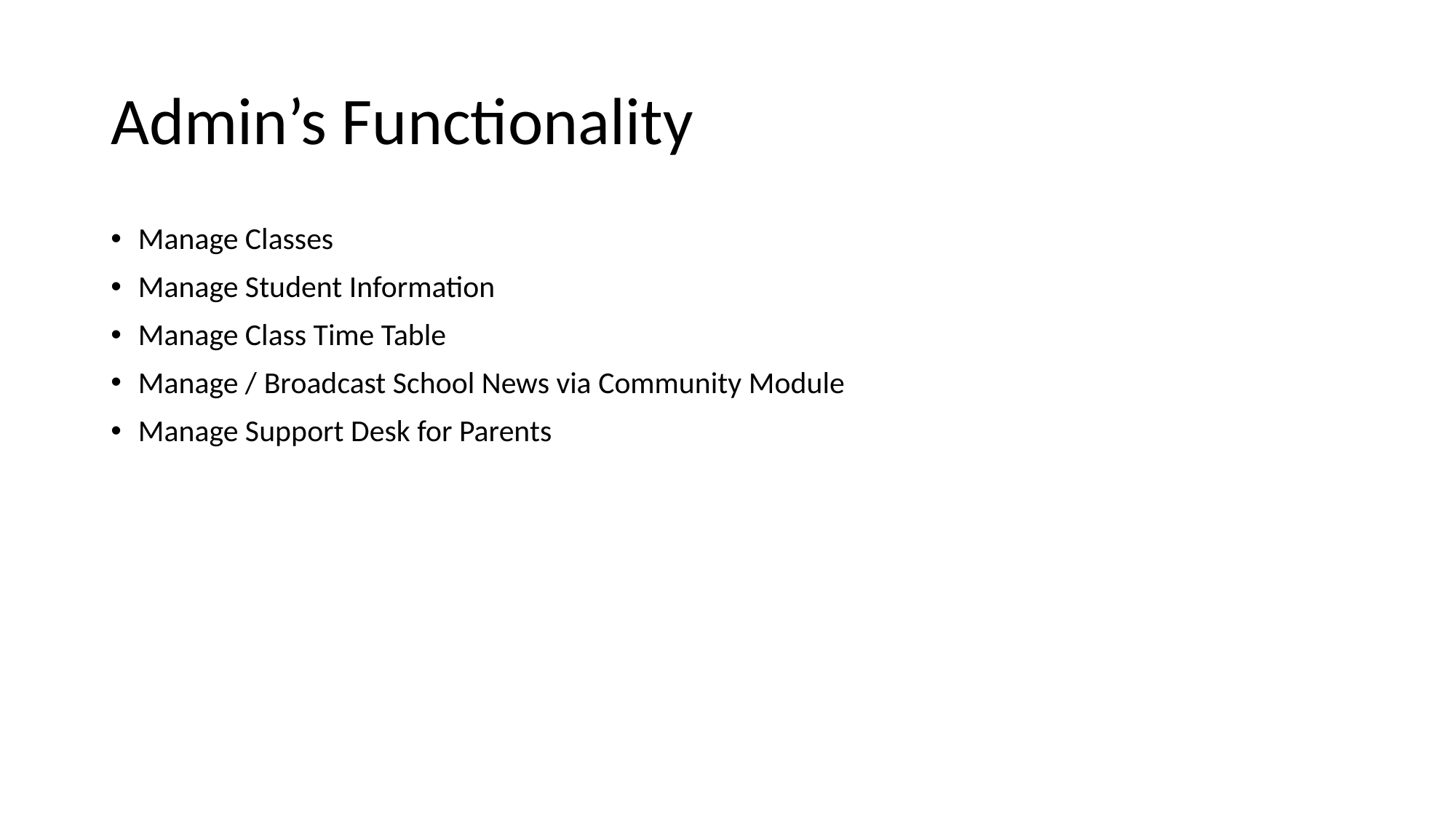

# Admin’s Functionality
Manage Classes
Manage Student Information
Manage Class Time Table
Manage / Broadcast School News via Community Module
Manage Support Desk for Parents